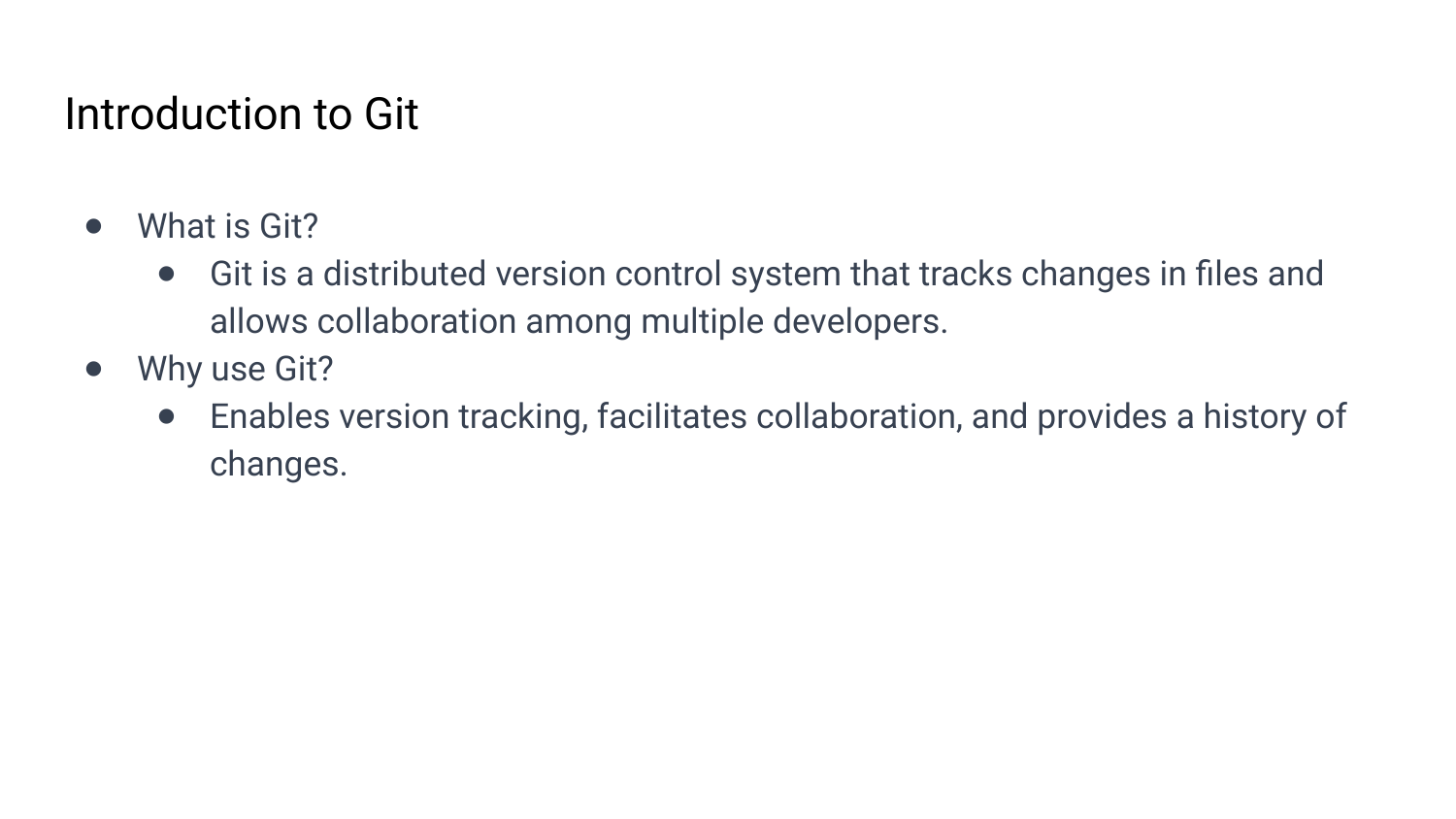

# Introduction to Git
What is Git?
Git is a distributed version control system that tracks changes in files and allows collaboration among multiple developers.
Why use Git?
Enables version tracking, facilitates collaboration, and provides a history of changes.